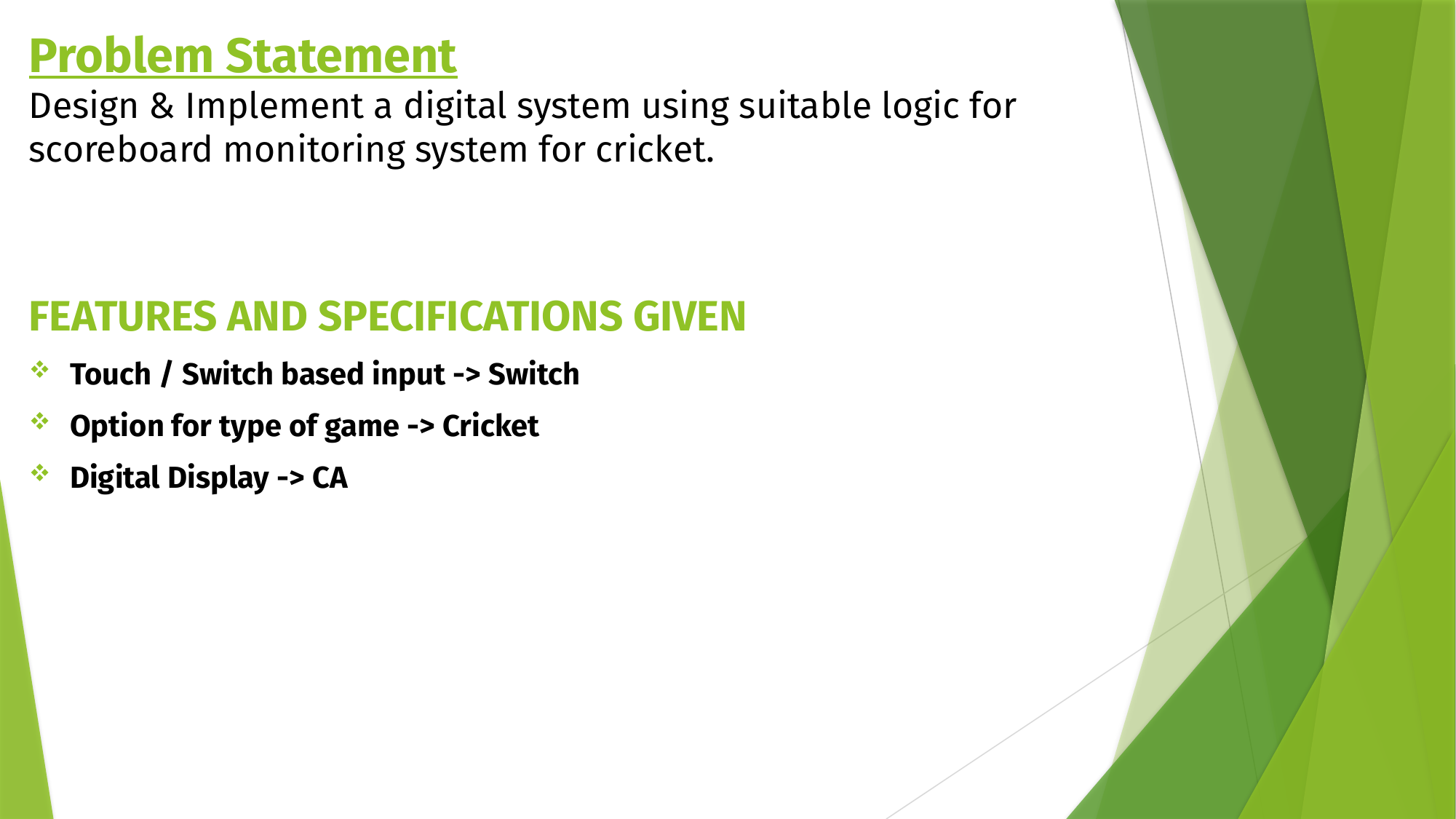

# Problem Statement Design & Implement a digital system using suitable logic for scoreboard monitoring system for cricket.
FEATURES AND SPECIFICATIONS GIVEN
Touch / Switch based input -> Switch
Option for type of game -> Cricket
Digital Display -> CA